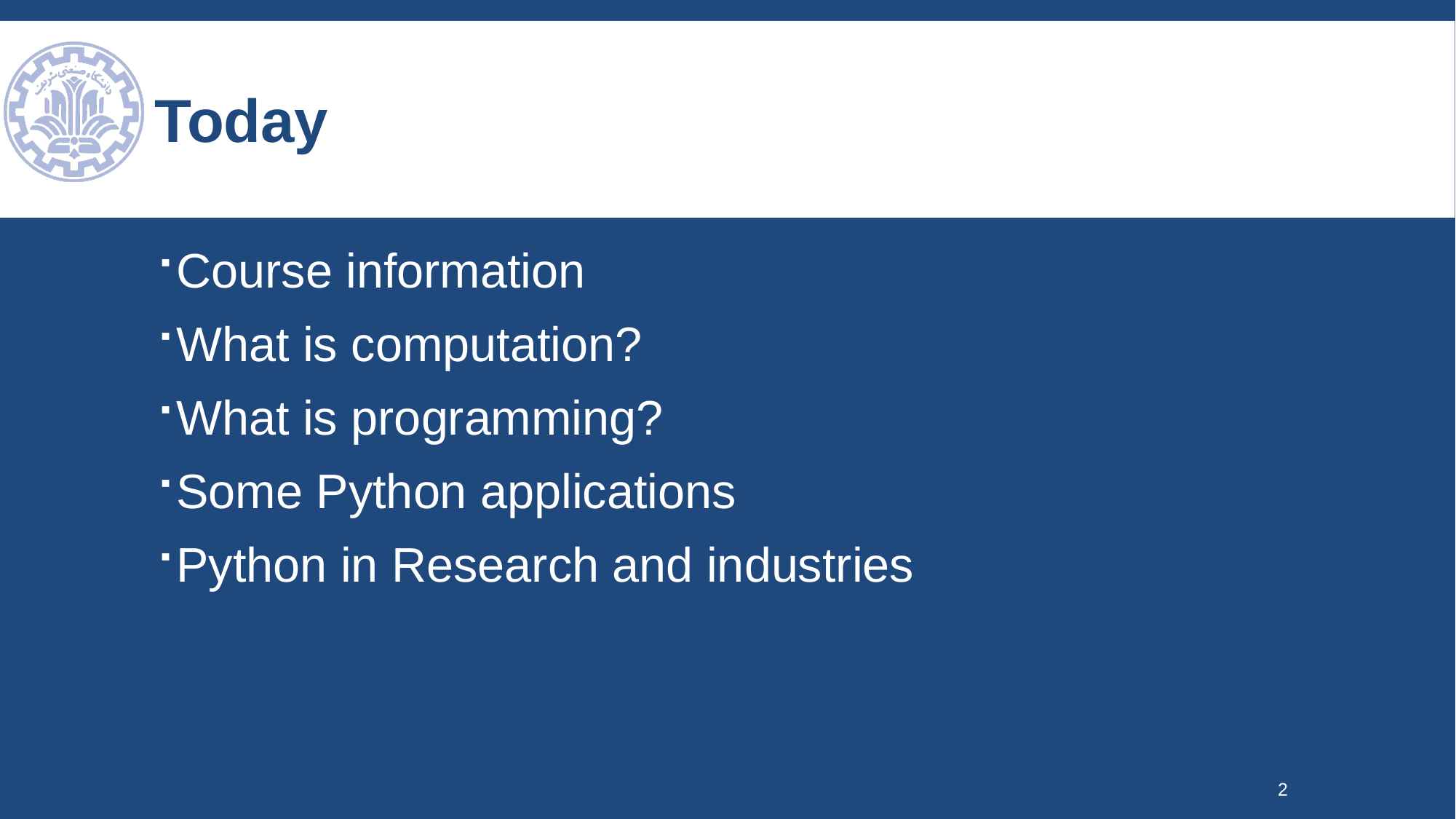

# Today
Course information
What is computation?
What is programming?
Some Python applications
Python in Research and industries

2